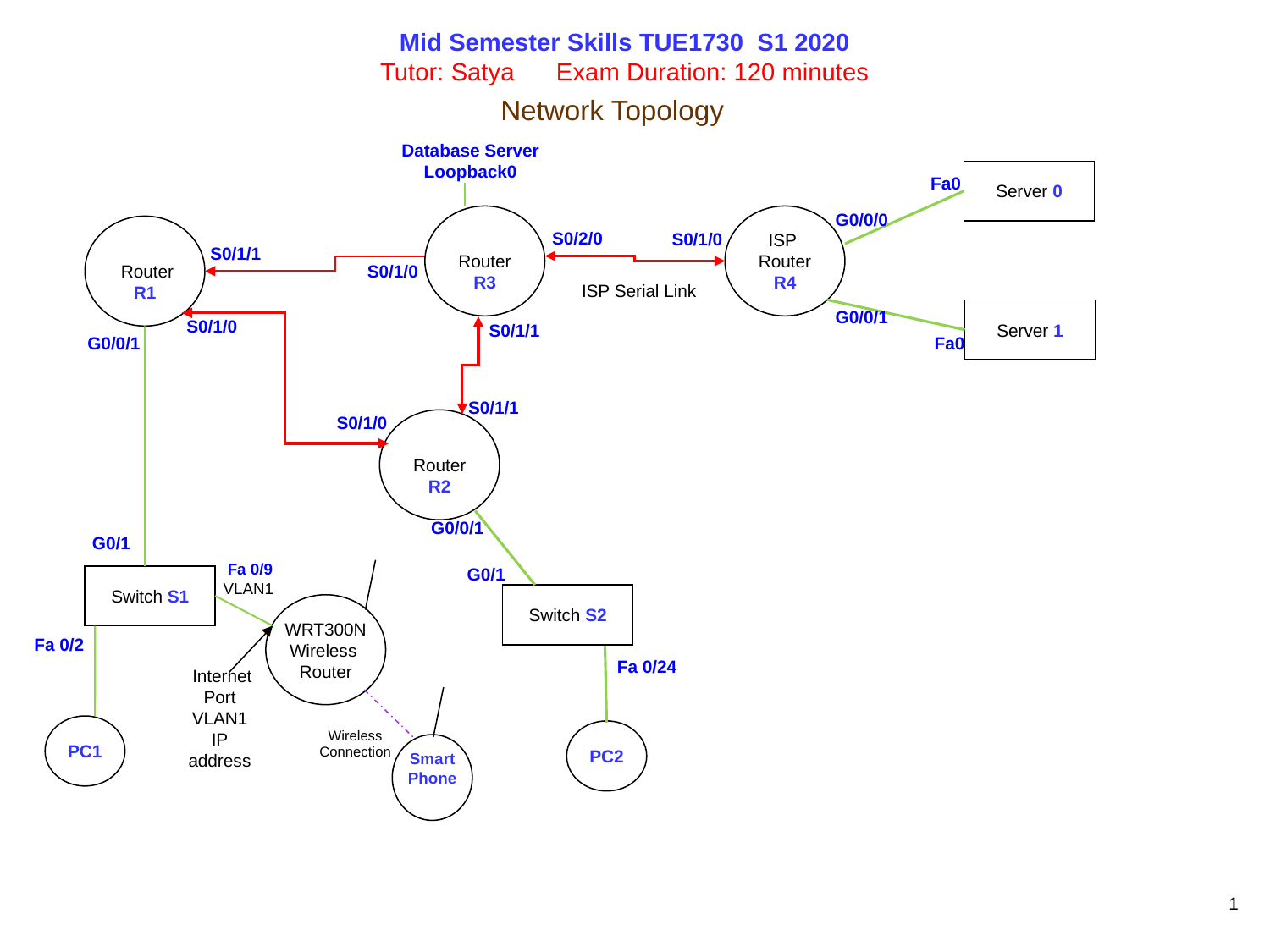

Mid Semester Skills TUE1730  S1 2020
Tutor: Satya      Exam Duration: 120 minutes
Network Topology
Database Server
Loopback0

Server 0

Fa0

G0/0/0

Router
R3
ISP
Router
R4

 Router
R1
S0/2/0
S0/1/0
S0/1/1
S0/1/0
ISP Serial Link

Server 1

G0/0/1
S0/1/0
S0/1/1
G0/0/1

Fa0
S0/1/1
S0/1/0

Router
R2

G0/0/1
 G0/1
 Fa 0/9
VLAN1
G0/1

Switch S1

Switch S2

WRT300N
Wireless
Router

 Fa 0/2

 Fa 0/24
 Internet Port
VLAN1
IP address

PC1
Wireless
Connection
PC2
Smart
Phone

1